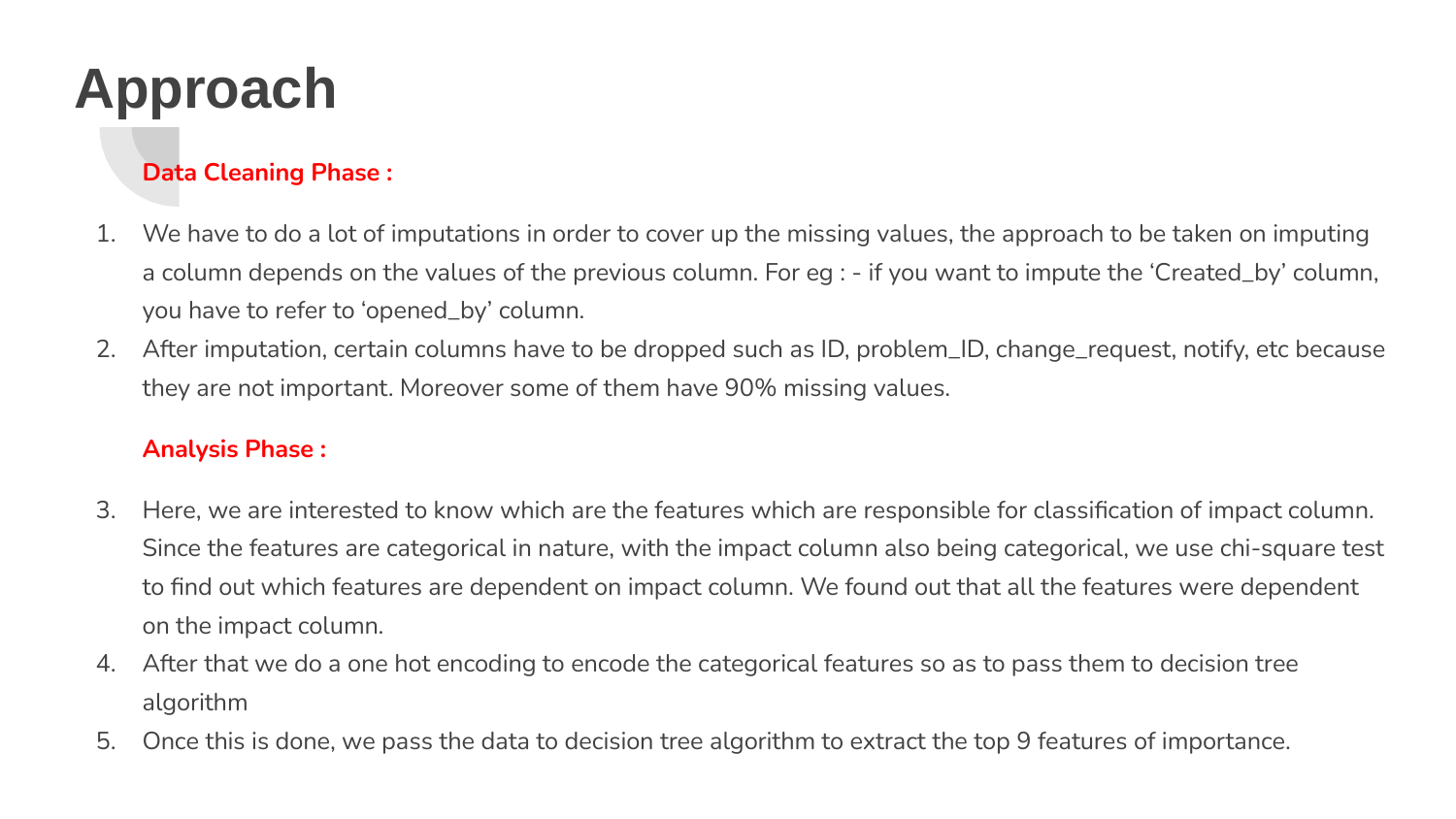

# Approach
Data Cleaning Phase :
We have to do a lot of imputations in order to cover up the missing values, the approach to be taken on imputing a column depends on the values of the previous column. For eg : - if you want to impute the ‘Created_by’ column, you have to refer to ‘opened_by’ column.
After imputation, certain columns have to be dropped such as ID, problem_ID, change_request, notify, etc because they are not important. Moreover some of them have 90% missing values.
Analysis Phase :
Here, we are interested to know which are the features which are responsible for classification of impact column. Since the features are categorical in nature, with the impact column also being categorical, we use chi-square test to find out which features are dependent on impact column. We found out that all the features were dependent on the impact column.
After that we do a one hot encoding to encode the categorical features so as to pass them to decision tree algorithm
Once this is done, we pass the data to decision tree algorithm to extract the top 9 features of importance.